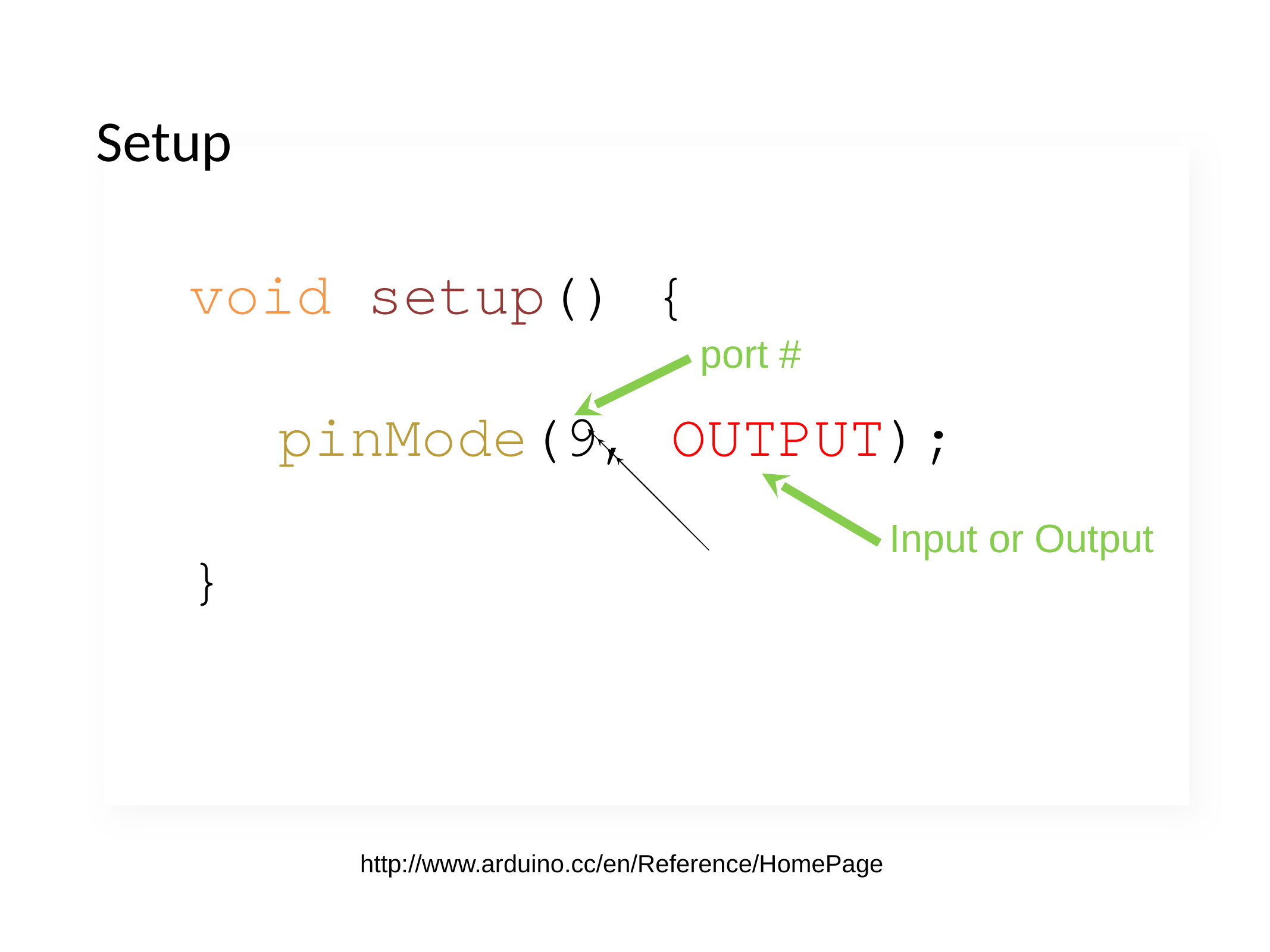

# Setup

void setup() {

	pinMode(9, OUTPUT);

}

port #

Input or Output
http://www.arduino.cc/en/Reference/HomePage